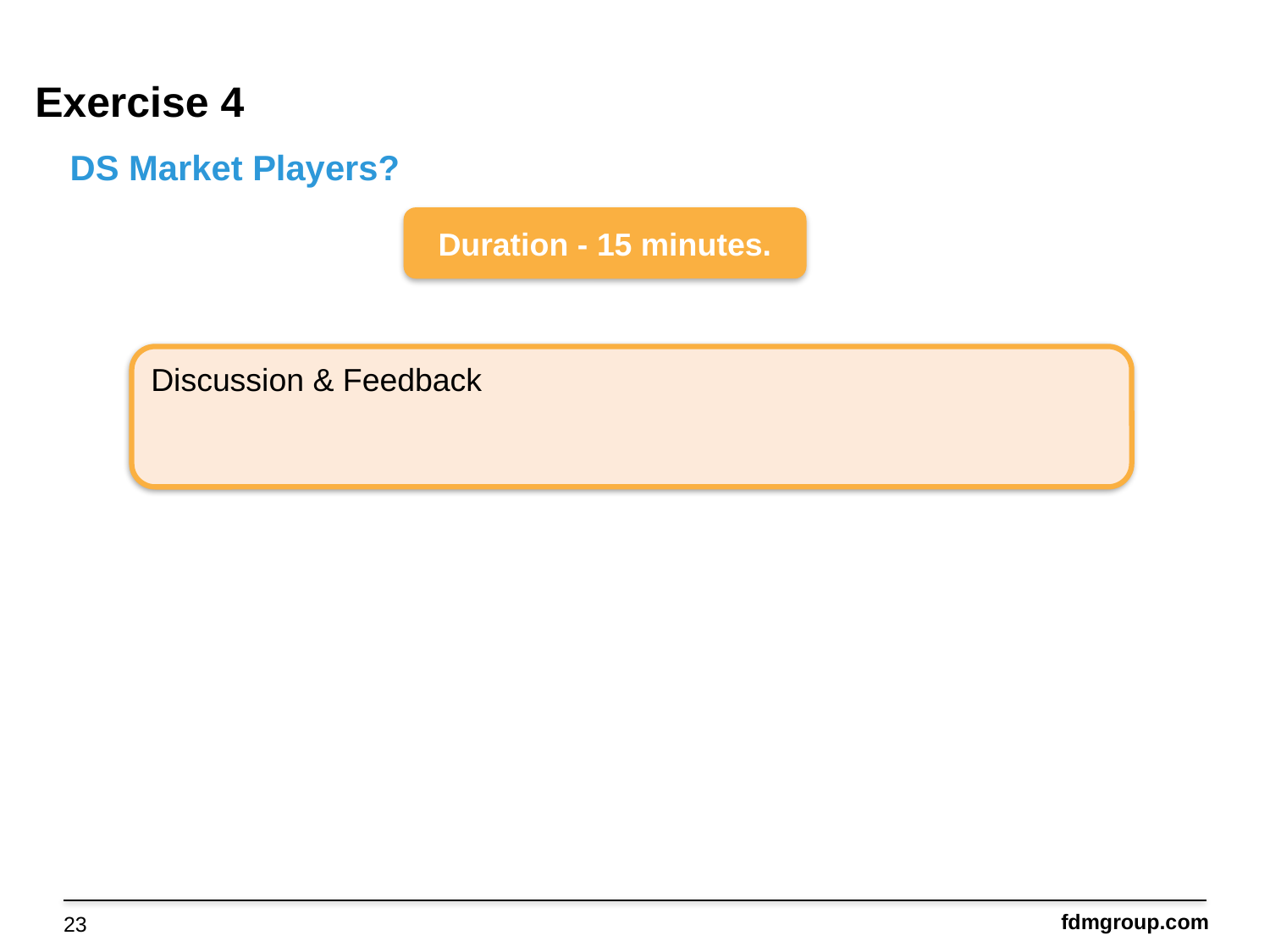

Exercise 4
DS Market Players?
Duration - 15 minutes.
Discussion & Feedback

23